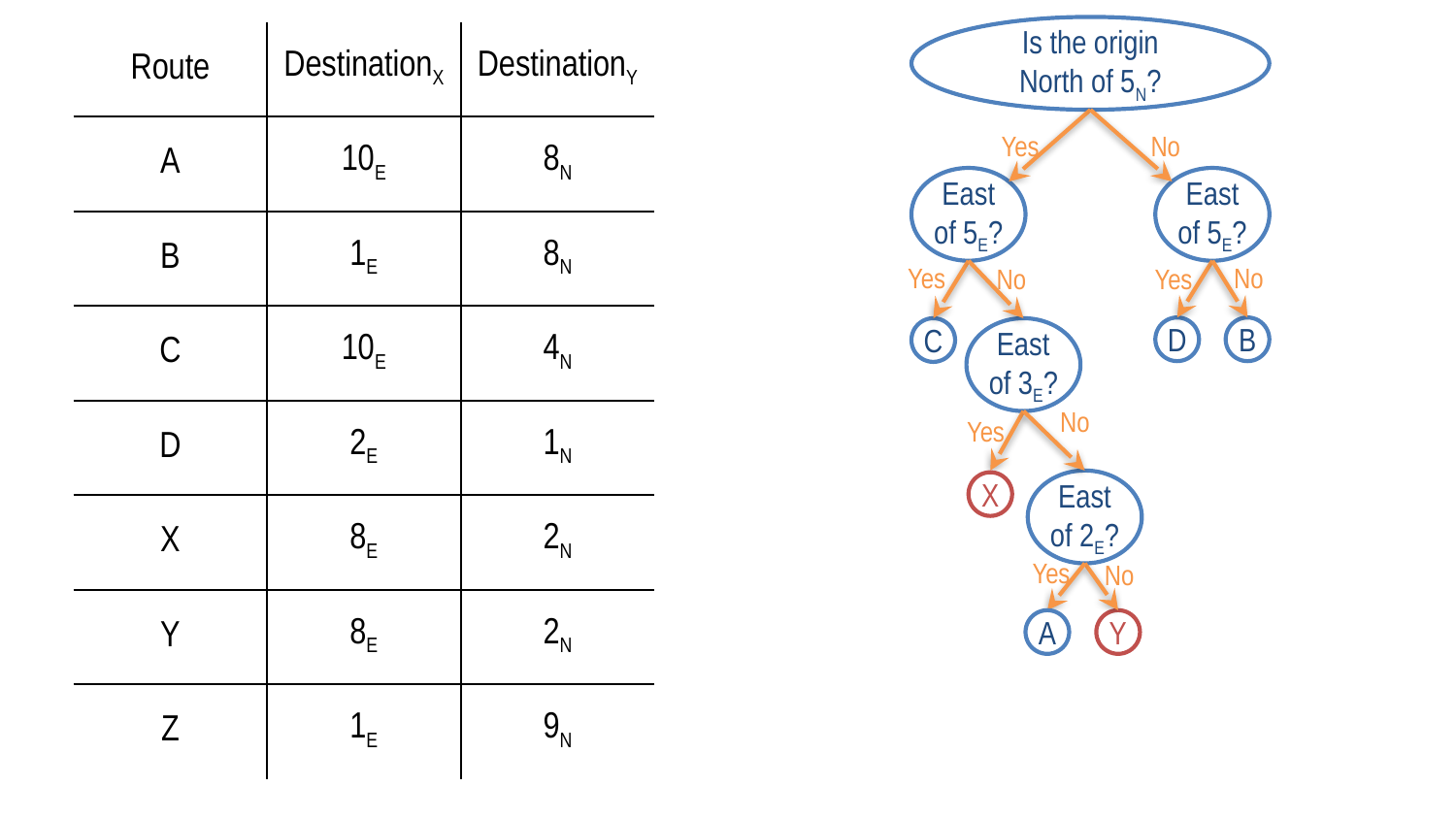

Is the origin
North of 5N?
| Route | DestinationX | DestinationY |
| --- | --- | --- |
| A | 10E | 8N |
| B | 1E | 8N |
| C | 10E | 4N |
| D | 2E | 1N |
| X | 8E | 2N |
| Y | 8E | 2N |
| Z | 1E | 9N |
Yes
No
East of 5E?
East of 5E?
No
Yes
No
Yes
D
B
C
East of 3E?
No
Yes
East of 2E?
X
Yes
No
A
Y